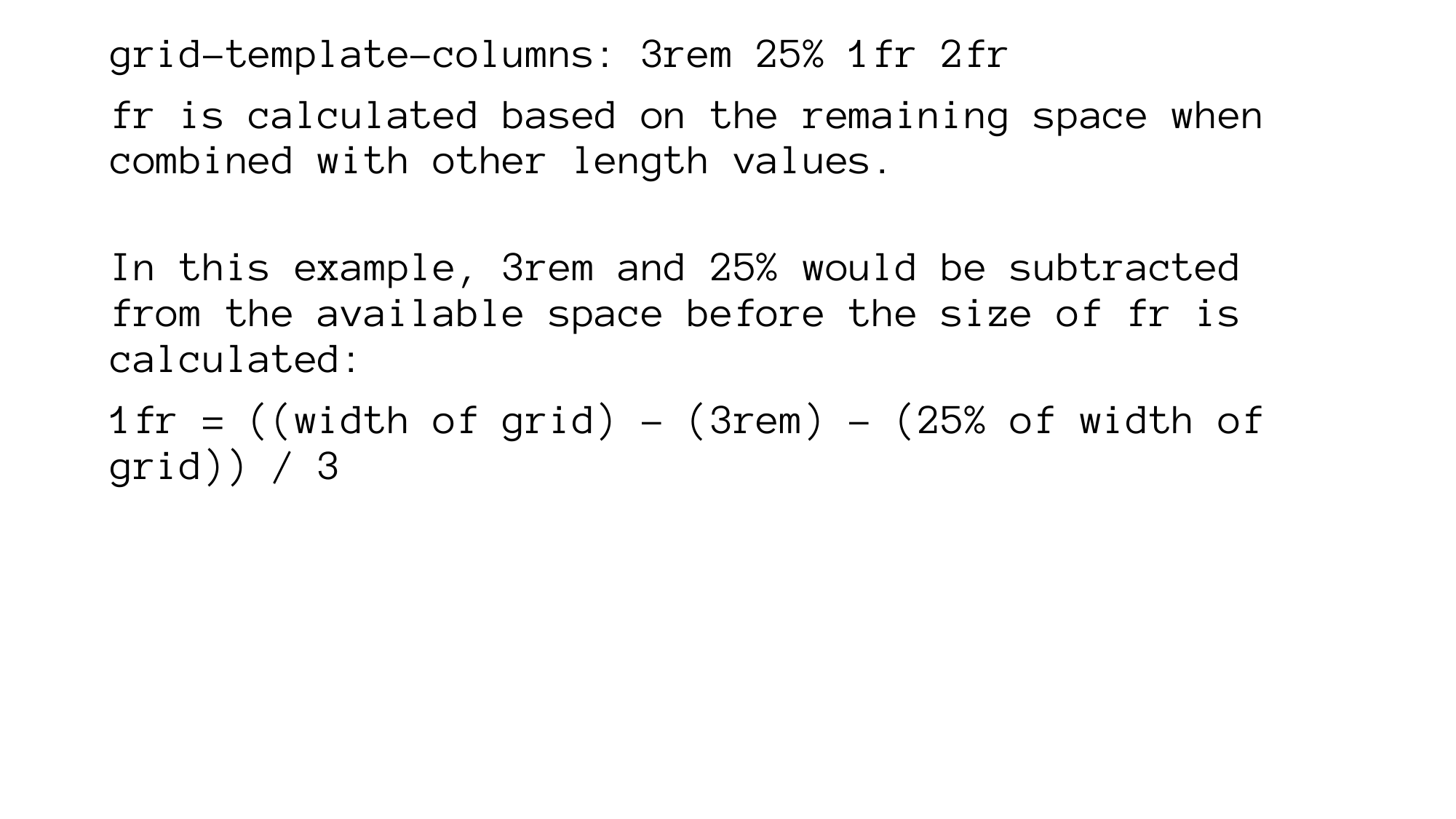

grid-template-columns: 3rem 25% 1fr 2fr
fr is calculated based on the remaining space when combined with other length values.
In this example, 3rem and 25% would be subtracted from the available space before the size of fr is calculated:
1fr = ((width of grid) - (3rem) - (25% of width of grid)) / 3